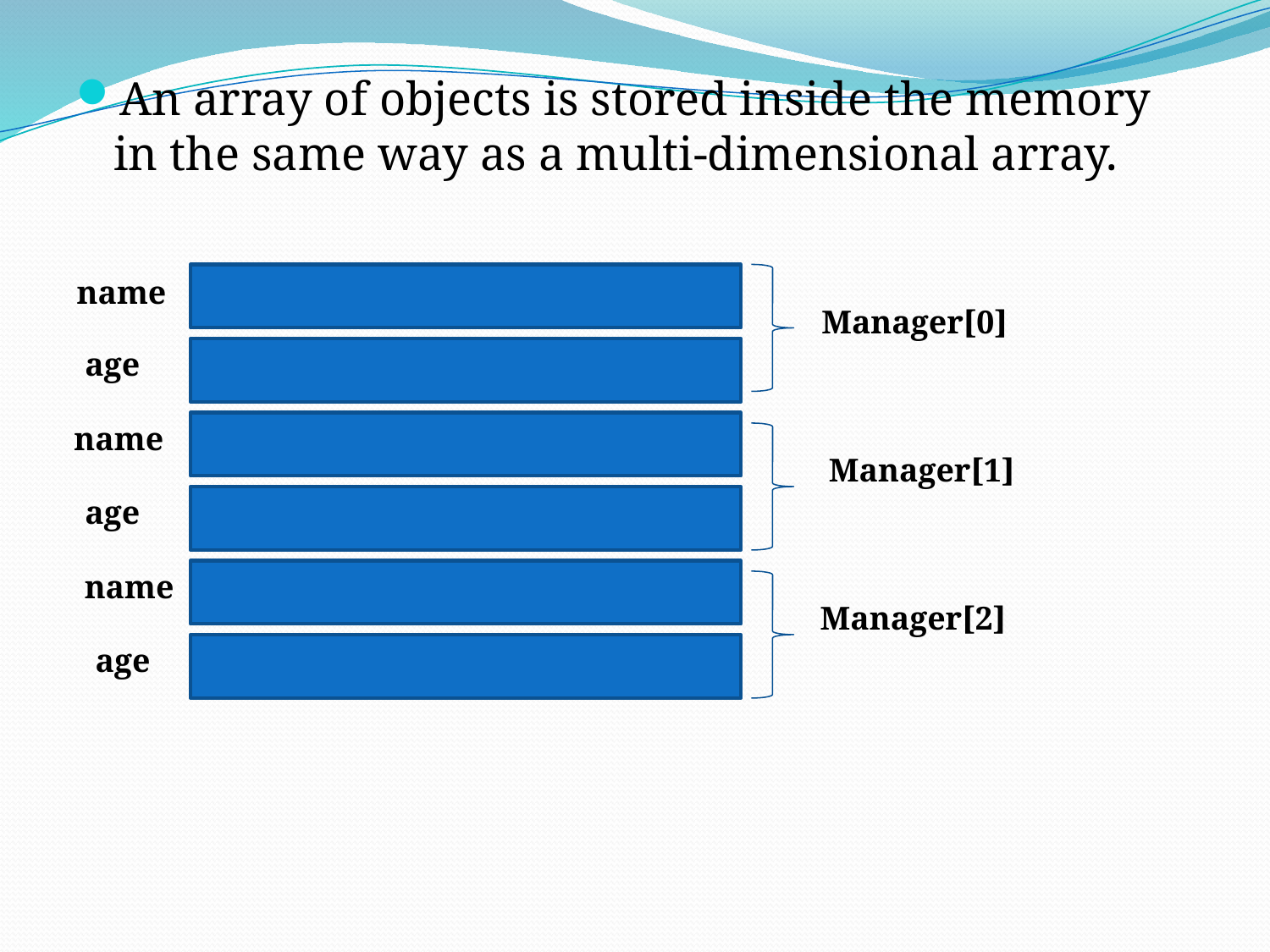

An array of objects is stored inside the memory in the same way as a multi-dimensional array.

name
Manager[0]
age

name

Manager[1]
age

name

Manager[2]
age